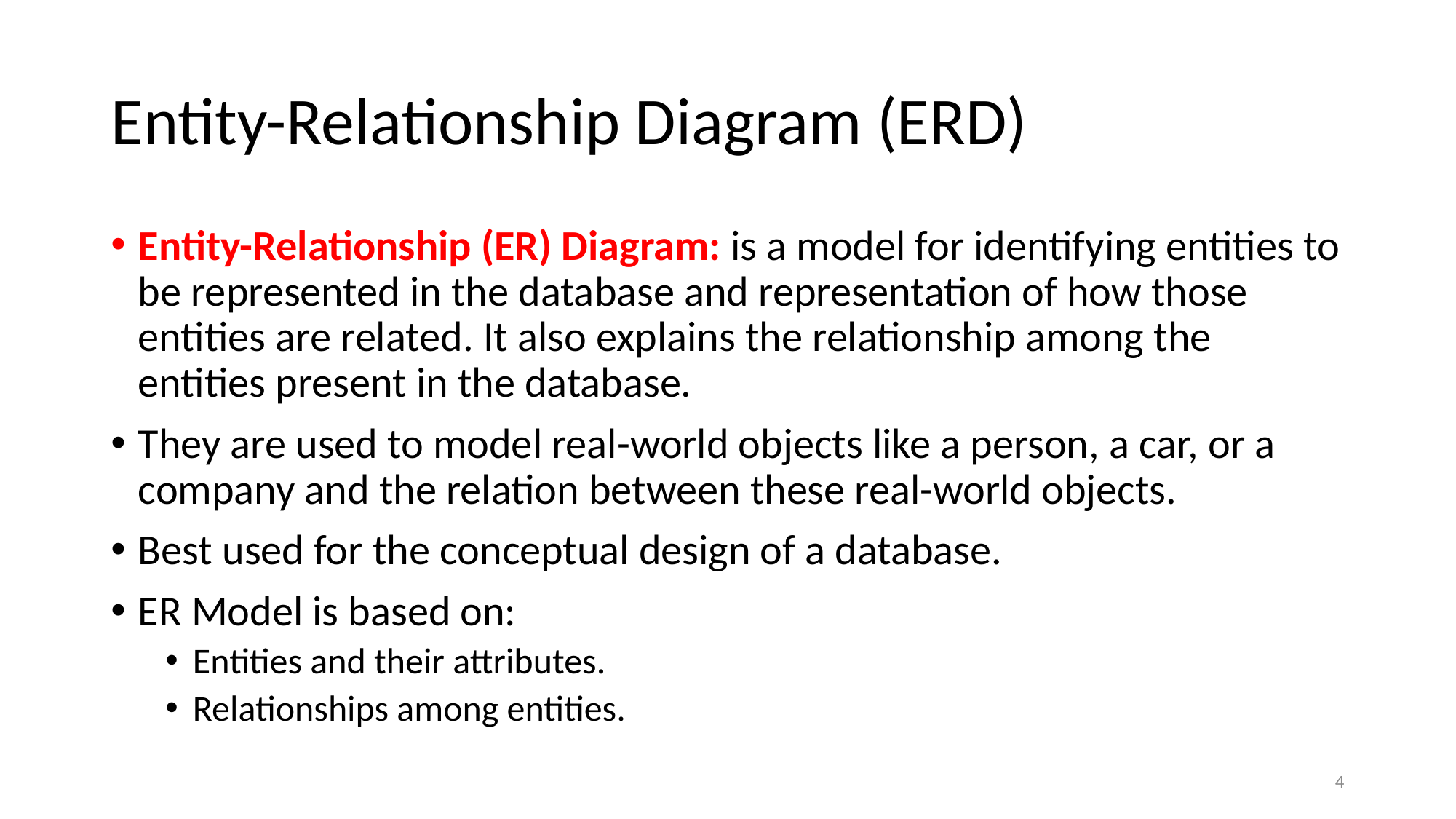

# Entity-Relationship Diagram (ERD)
Entity-Relationship (ER) Diagram: is a model for identifying entities to be represented in the database and representation of how those entities are related. It also explains the relationship among the entities present in the database.
They are used to model real-world objects like a person, a car, or a company and the relation between these real-world objects.
Best used for the conceptual design of a database.
ER Model is based on:
Entities and their attributes.
Relationships among entities.
4